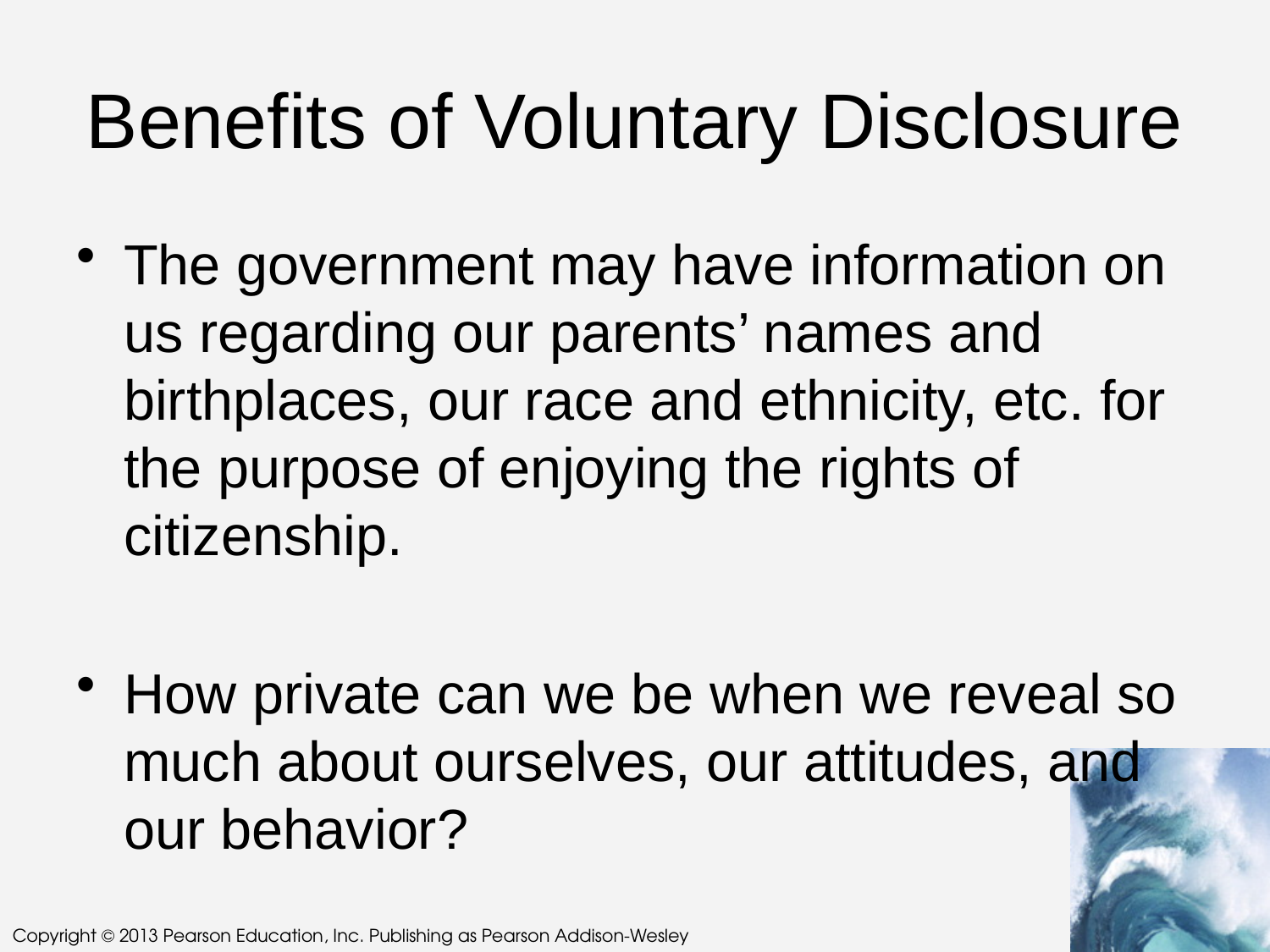

# Benefits of Voluntary Disclosure
The government may have information on us regarding our parents’ names and birthplaces, our race and ethnicity, etc. for the purpose of enjoying the rights of citizenship.

How private can we be when we reveal so much about ourselves, our attitudes, and our behavior?